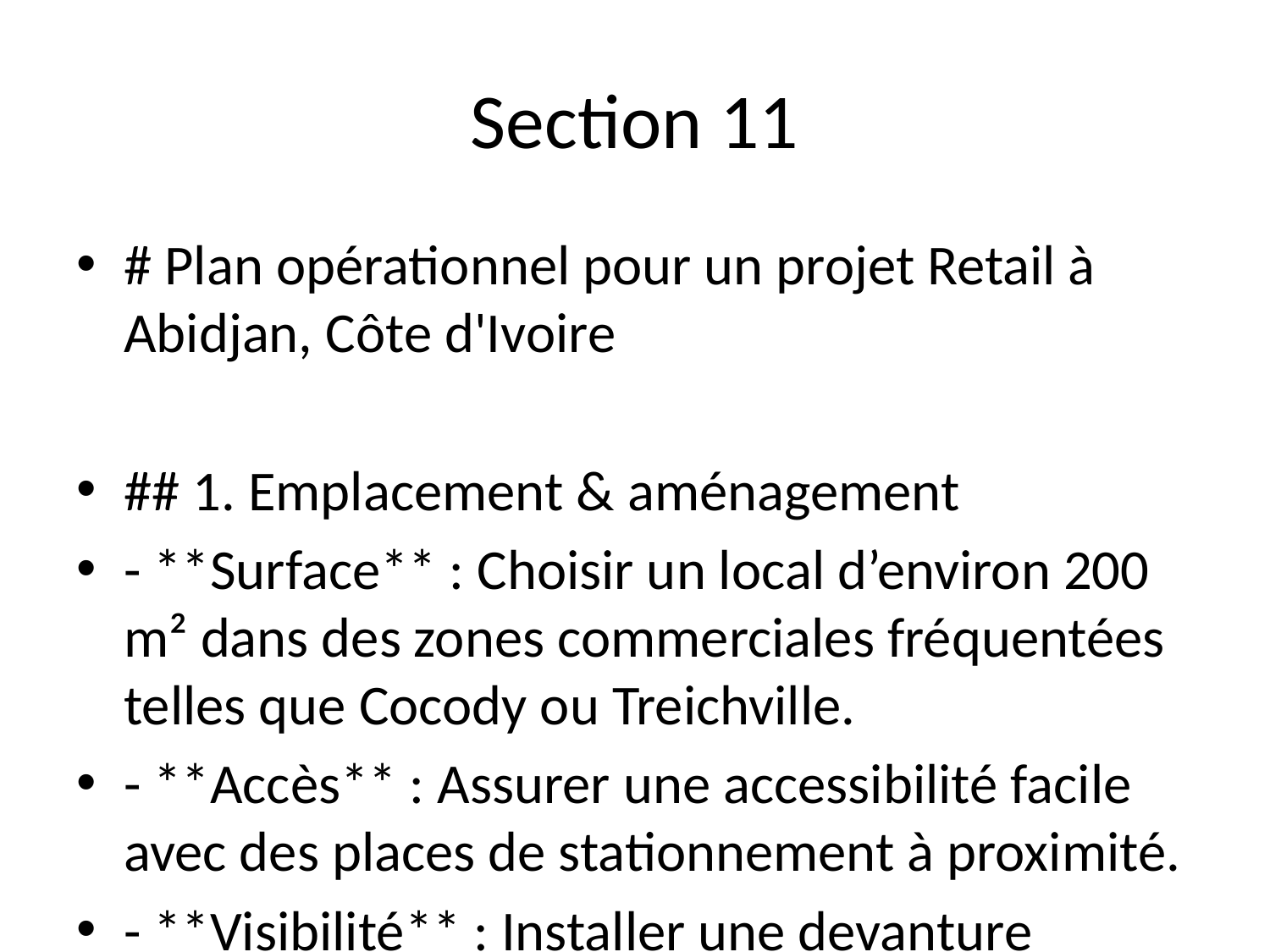

# Section 11
# Plan opérationnel pour un projet Retail à Abidjan, Côte d'Ivoire

## 1. Emplacement & aménagement
- **Surface** : Choisir un local d’environ 200 m² dans des zones commerciales fréquentées telles que Cocody ou Treichville.
- **Accès** : Assurer une accessibilité facile avec des places de stationnement à proximité.
- **Visibilité** : Installer une devanture attrayante avec des affichages lumineux pour attirer les clients. Positionner le magasin à des endroits stratégiques, comme près des transports en commun (taxi-brousse, bus).

## 2. Approvisionnements & fournisseurs
- **Fournisseurs locaux** : S'approvisionner auprès de grossistes basés à Abidjan comme la Société Ivoirienne de Distribution (SID) et les marchés locaux pour les produits frais.
- **Fréquence** : Approvisionnement hebdomadaire pour les produits non périssables et quotidien pour les produits frais (fruits, légumes).
- **Logistique** : Établir des contrats avec des transporteurs locaux pour assurer la livraison ponctuell